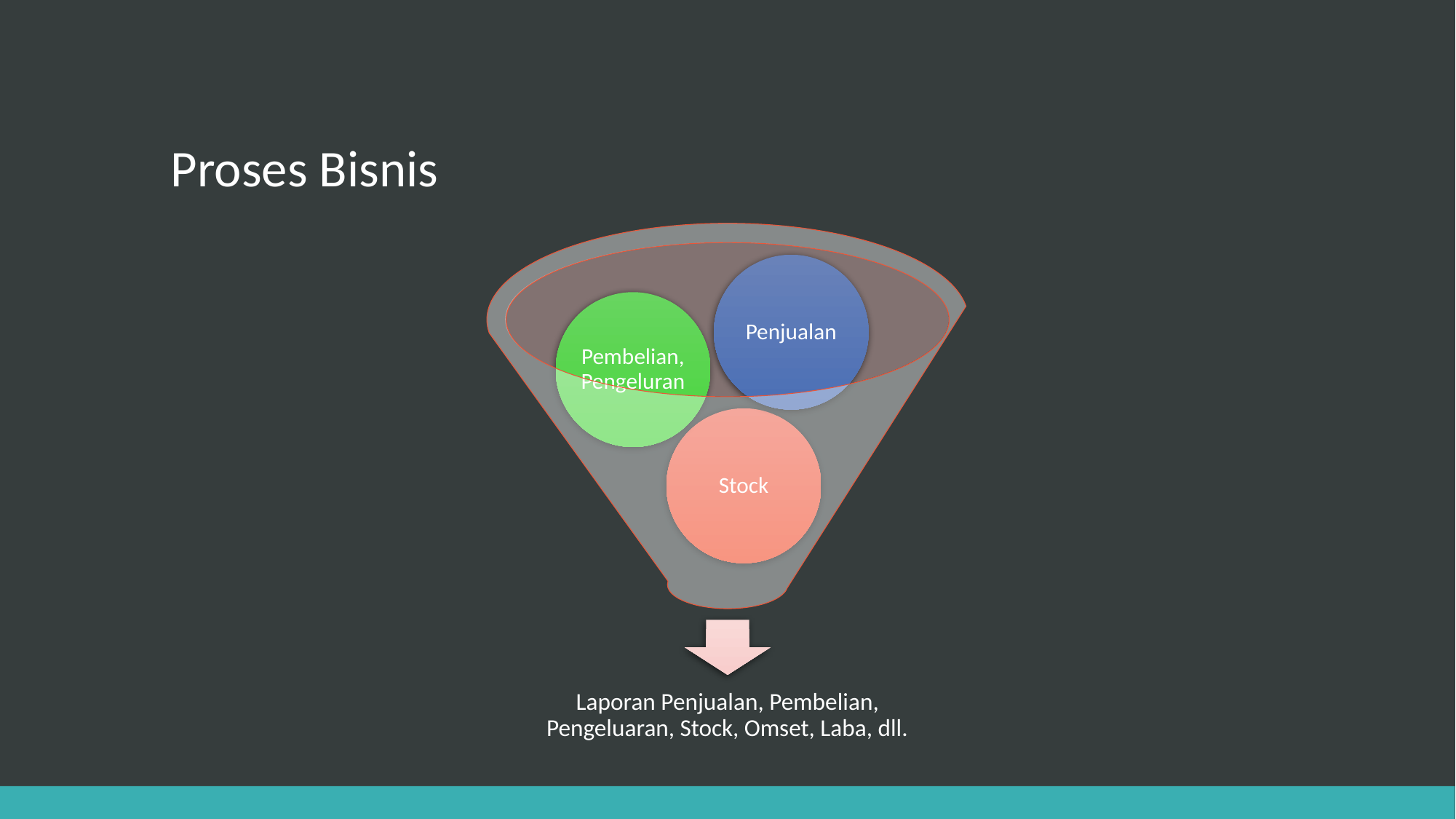

# Proses Bisnis
Laporan Penjualan, Pembelian, Pengeluaran, Stock, Omset, Laba, dll.
Stock
Pembelian, Pengeluran
Penjualan